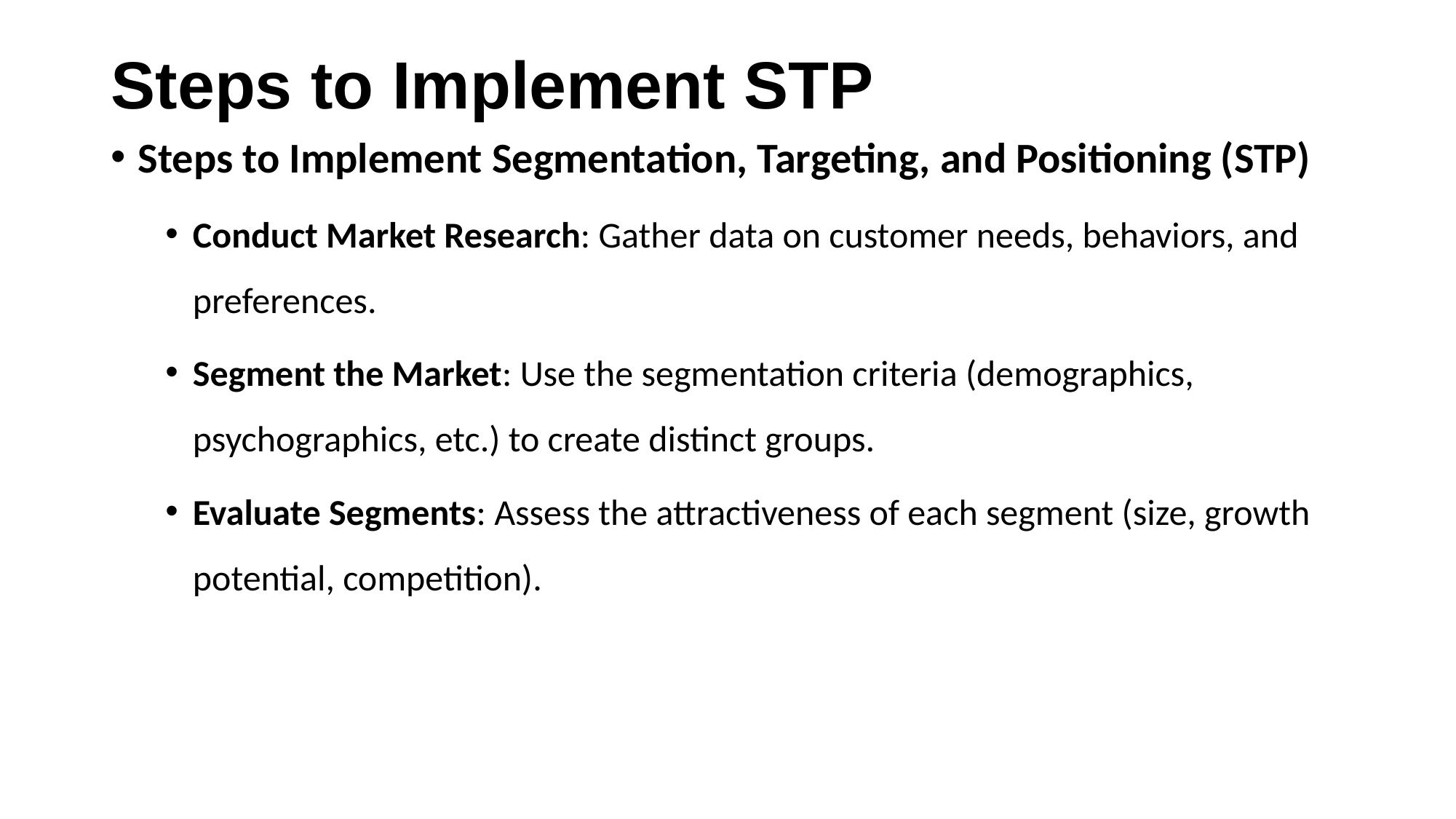

# Steps to Implement STP
Steps to Implement Segmentation, Targeting, and Positioning (STP)
Conduct Market Research: Gather data on customer needs, behaviors, and preferences.
Segment the Market: Use the segmentation criteria (demographics, psychographics, etc.) to create distinct groups.
Evaluate Segments: Assess the attractiveness of each segment (size, growth potential, competition).